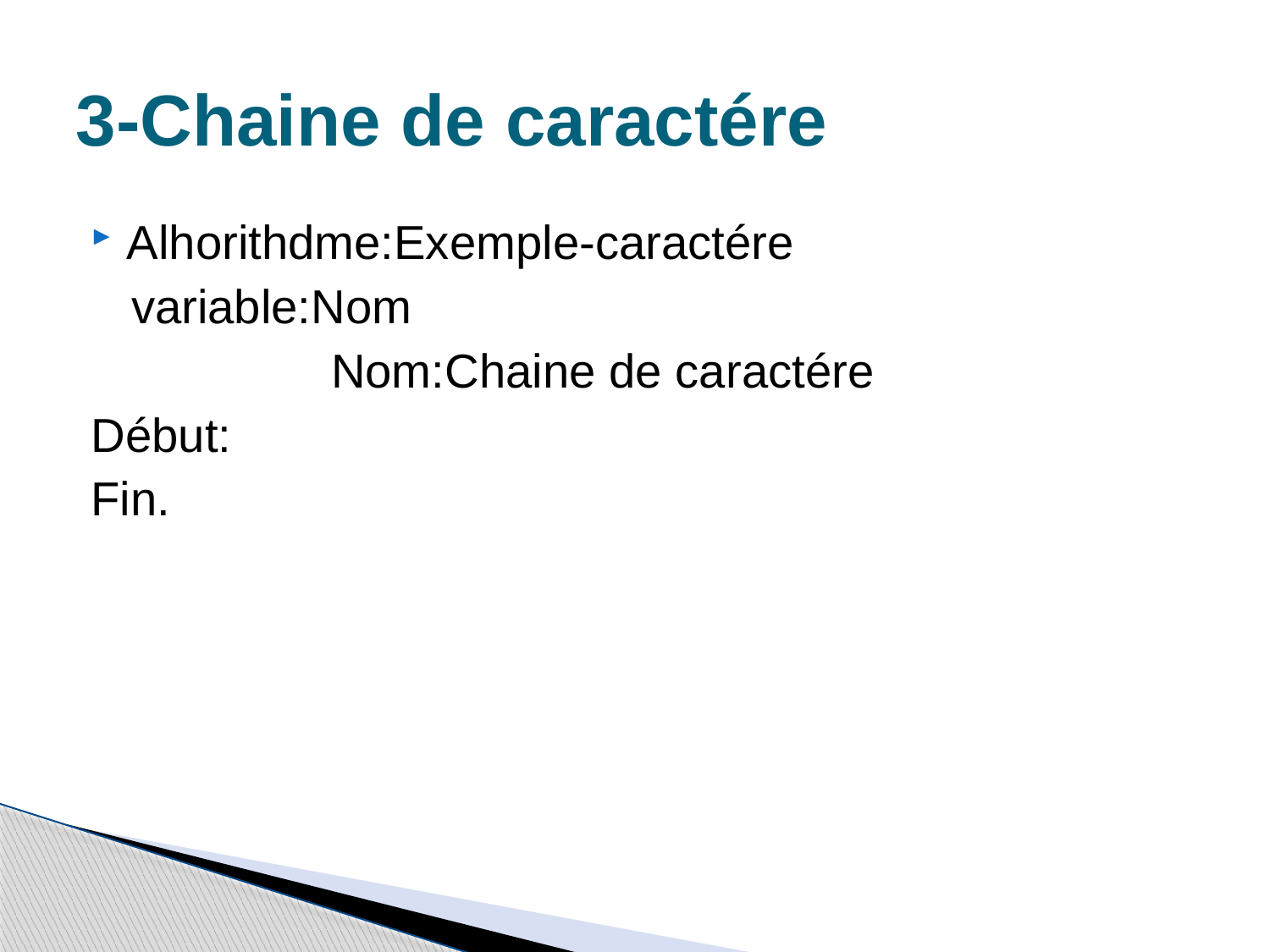

# 3-Chaine de caractére
Alhorithdme:Exemple-caractére
   variable:Nom
                  Nom:Chaine de caractére
Début:
Fin.